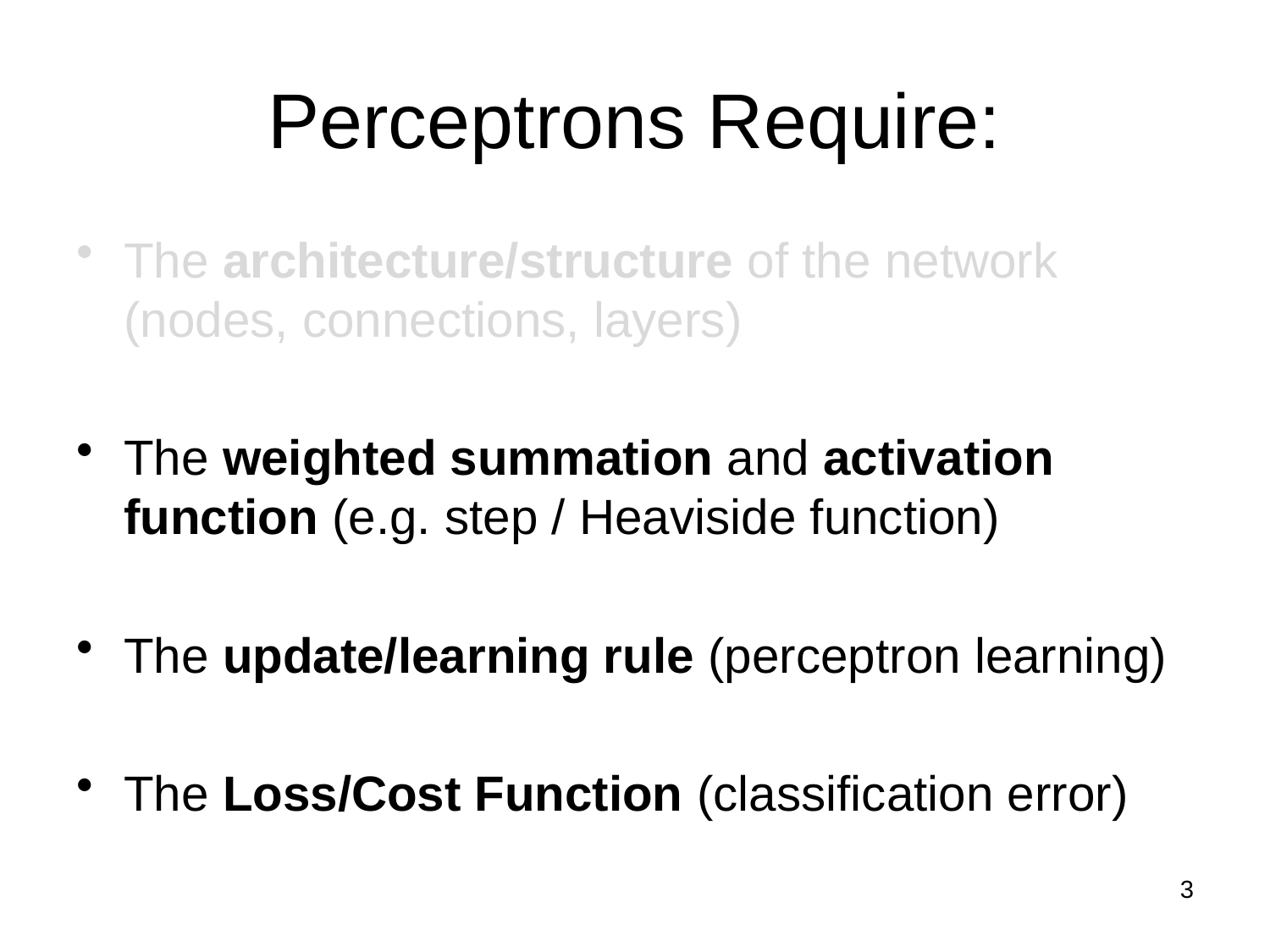

# Perceptrons Require:
The architecture/structure of the network (nodes, connections, layers)

The weighted summation and activation function (e.g. step / Heaviside function)

The update/learning rule (perceptron learning)

The Loss/Cost Function (classification error)
3